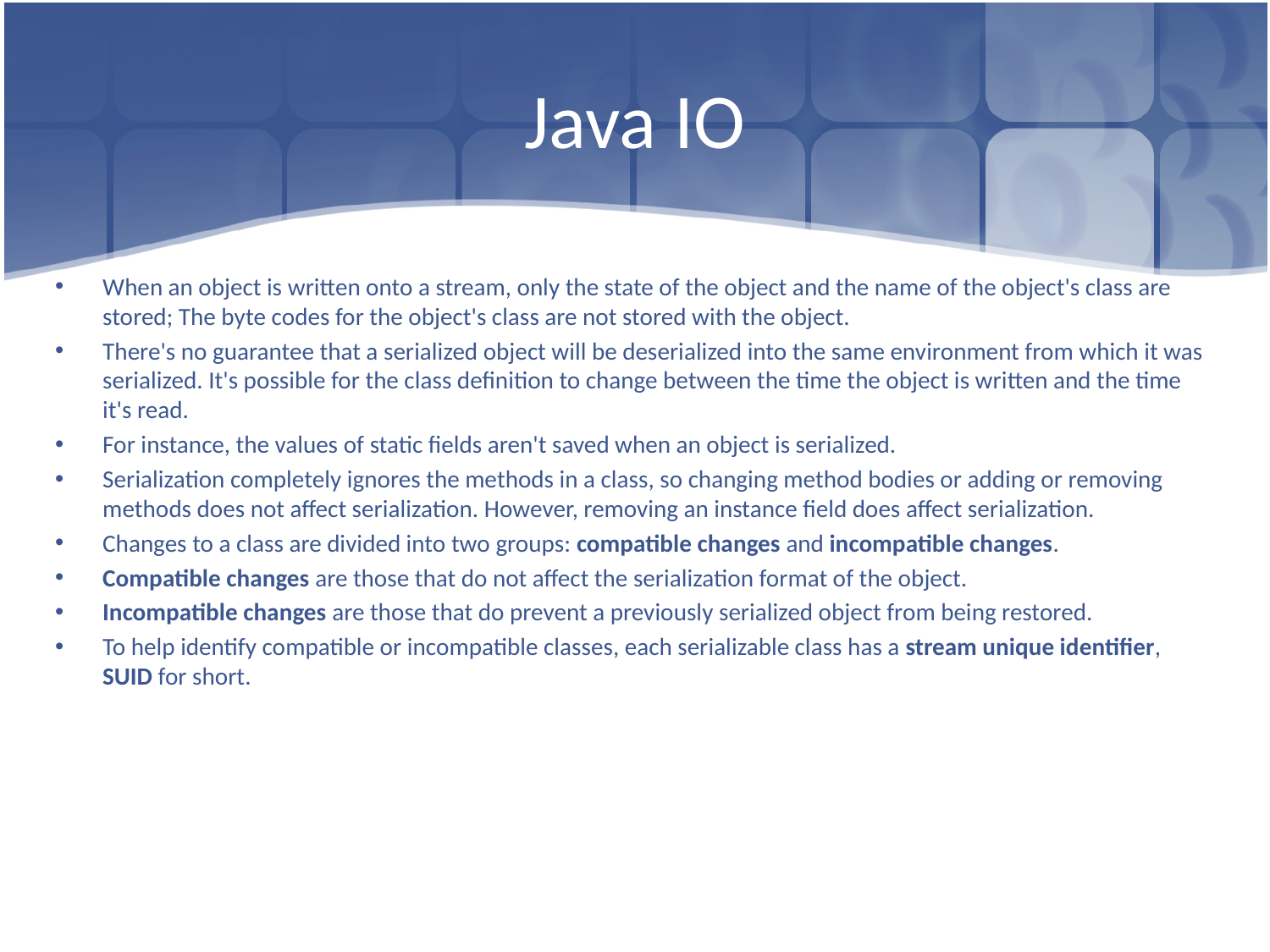

# Java IO
When an object is written onto a stream, only the state of the object and the name of the object's class are stored; The byte codes for the object's class are not stored with the object.
There's no guarantee that a serialized object will be deserialized into the same environment from which it was serialized. It's possible for the class definition to change between the time the object is written and the time it's read.
For instance, the values of static fields aren't saved when an object is serialized.
Serialization completely ignores the methods in a class, so changing method bodies or adding or removing methods does not affect serialization. However, removing an instance field does affect serialization.
Changes to a class are divided into two groups: compatible changes and incompatible changes.
Compatible changes are those that do not affect the serialization format of the object.
Incompatible changes are those that do prevent a previously serialized object from being restored.
To help identify compatible or incompatible classes, each serializable class has a stream unique identifier, SUID for short.